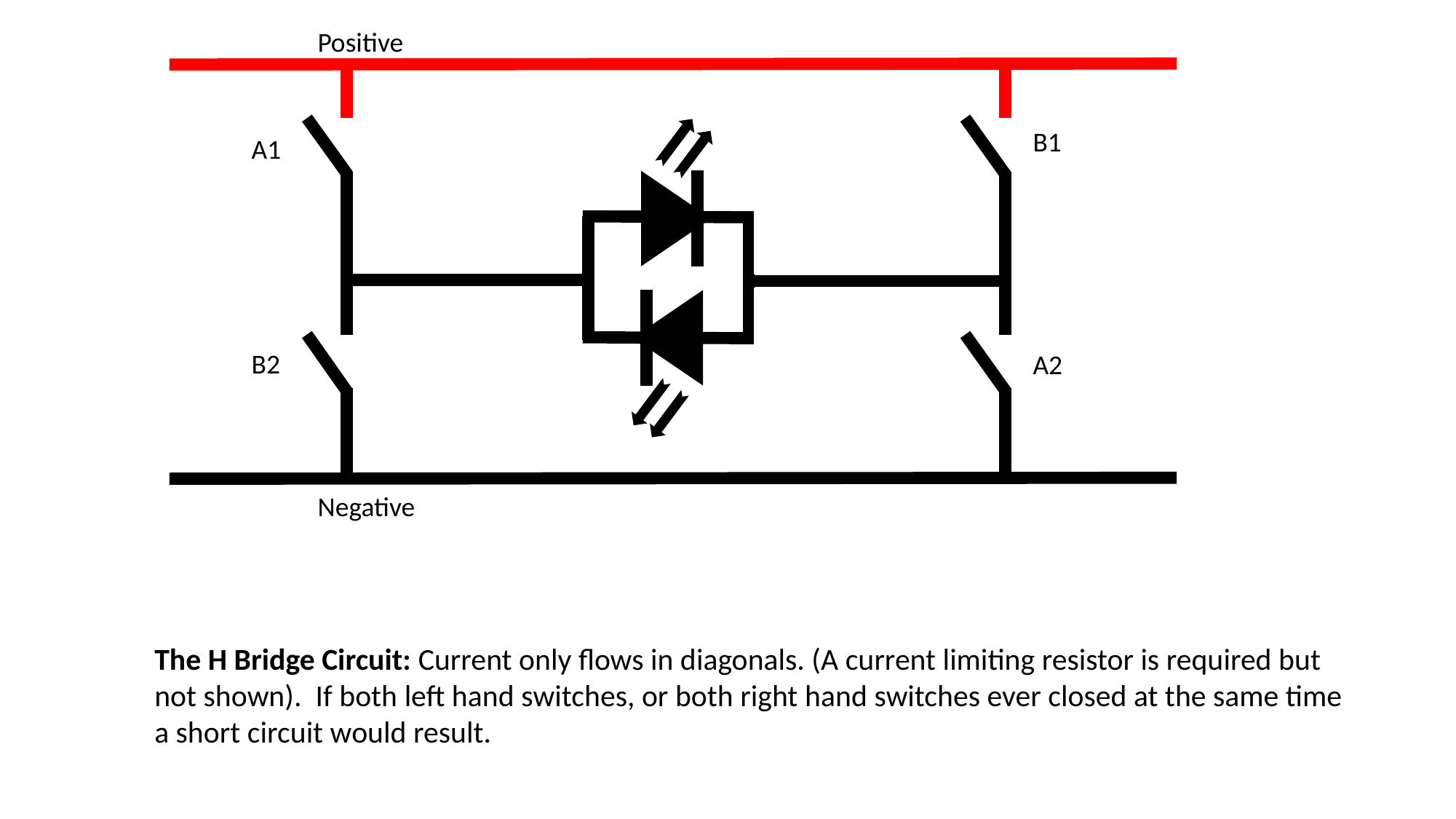

Positive

B1
A1

B2
A2
Negative
The H Bridge Circuit: Current only flows in diagonals. (A current limiting resistor is required but not shown).  If both left hand switches, or both right hand switches ever closed at the same time a short circuit would result.